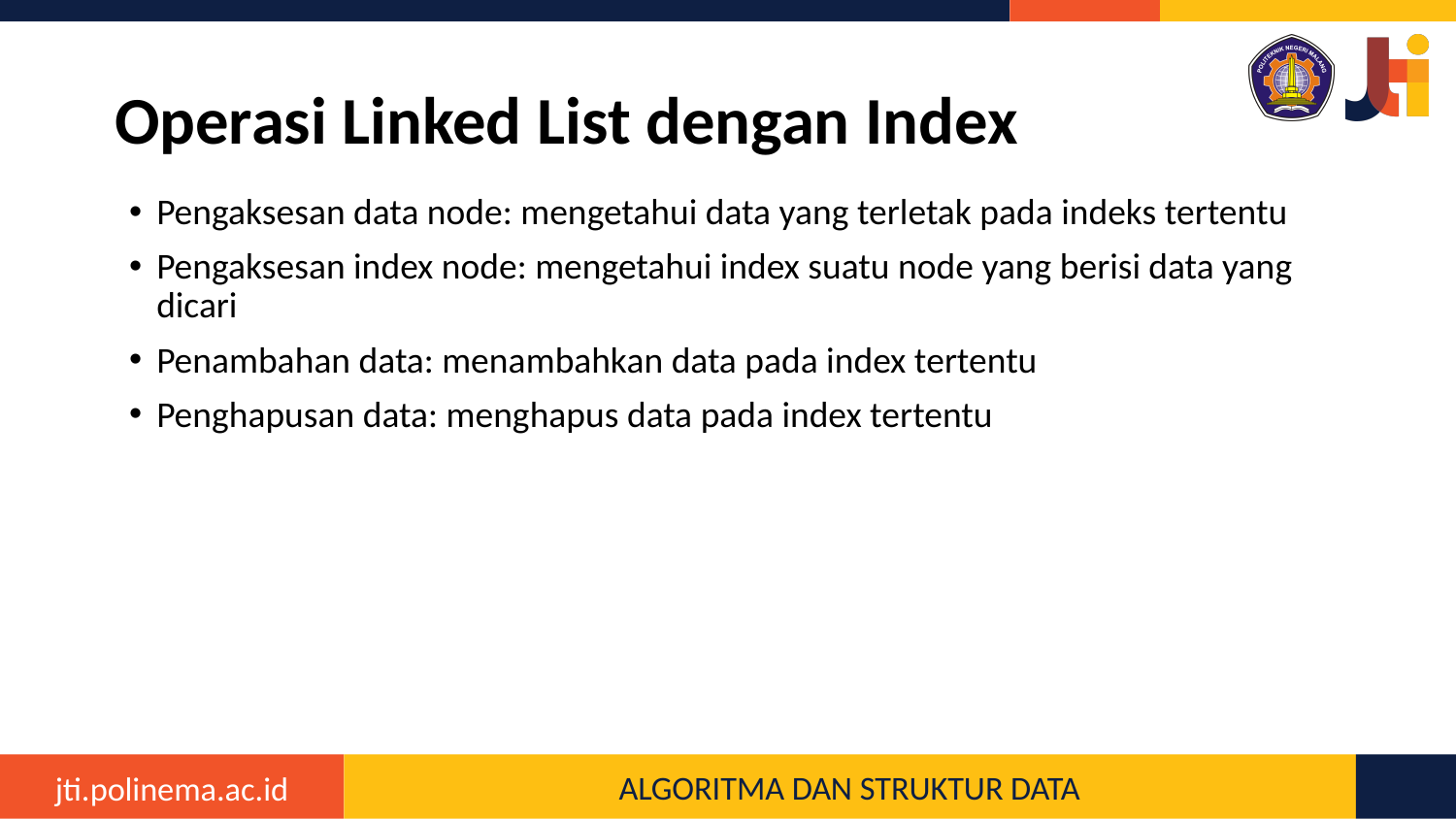

# Operasi Linked List dengan Index
Pengaksesan data node: mengetahui data yang terletak pada indeks tertentu
Pengaksesan index node: mengetahui index suatu node yang berisi data yang dicari
Penambahan data: menambahkan data pada index tertentu
Penghapusan data: menghapus data pada index tertentu